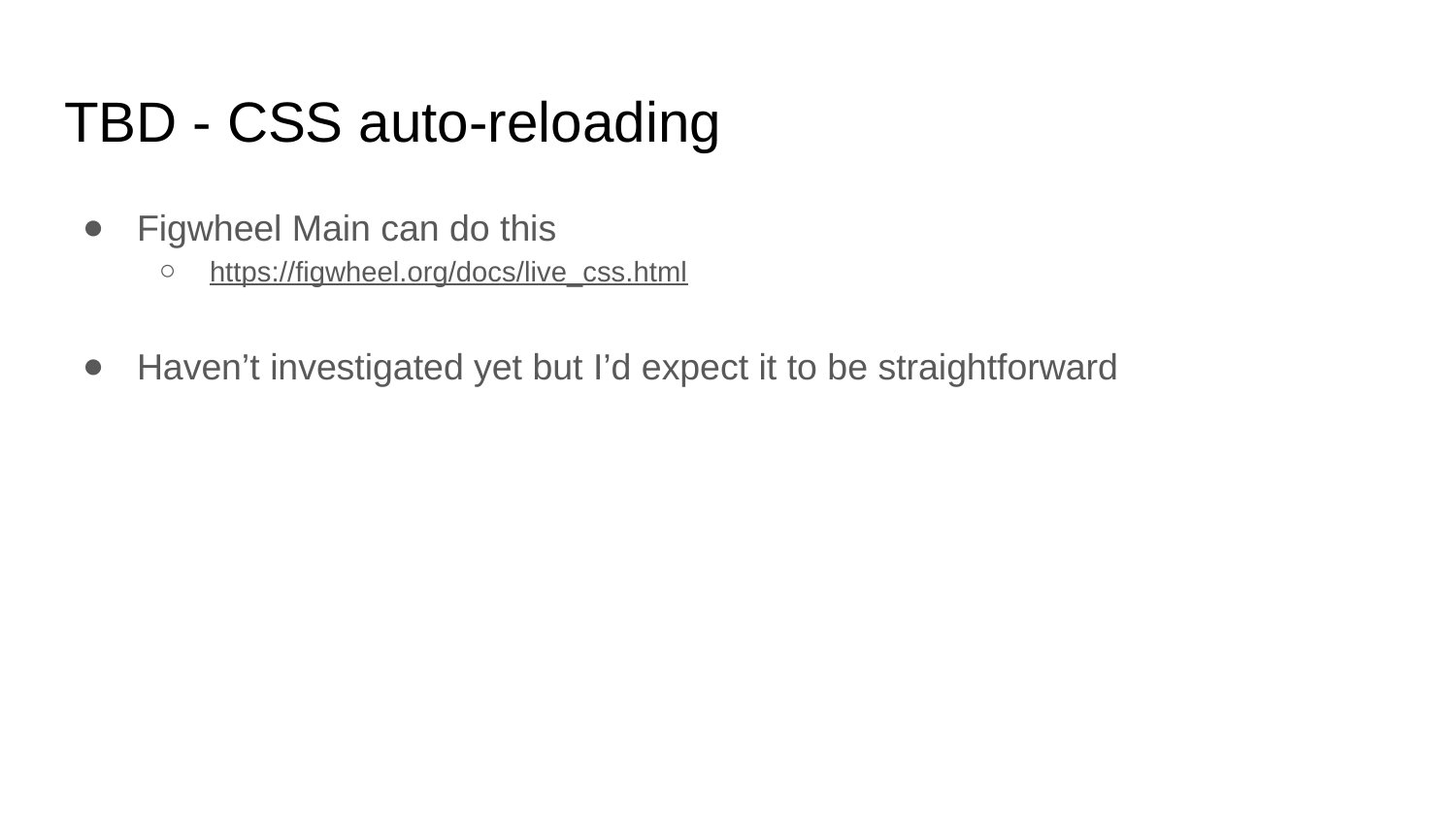

# TBD - CSS auto-reloading
Figwheel Main can do this
https://figwheel.org/docs/live_css.html

Haven’t investigated yet but I’d expect it to be straightforward